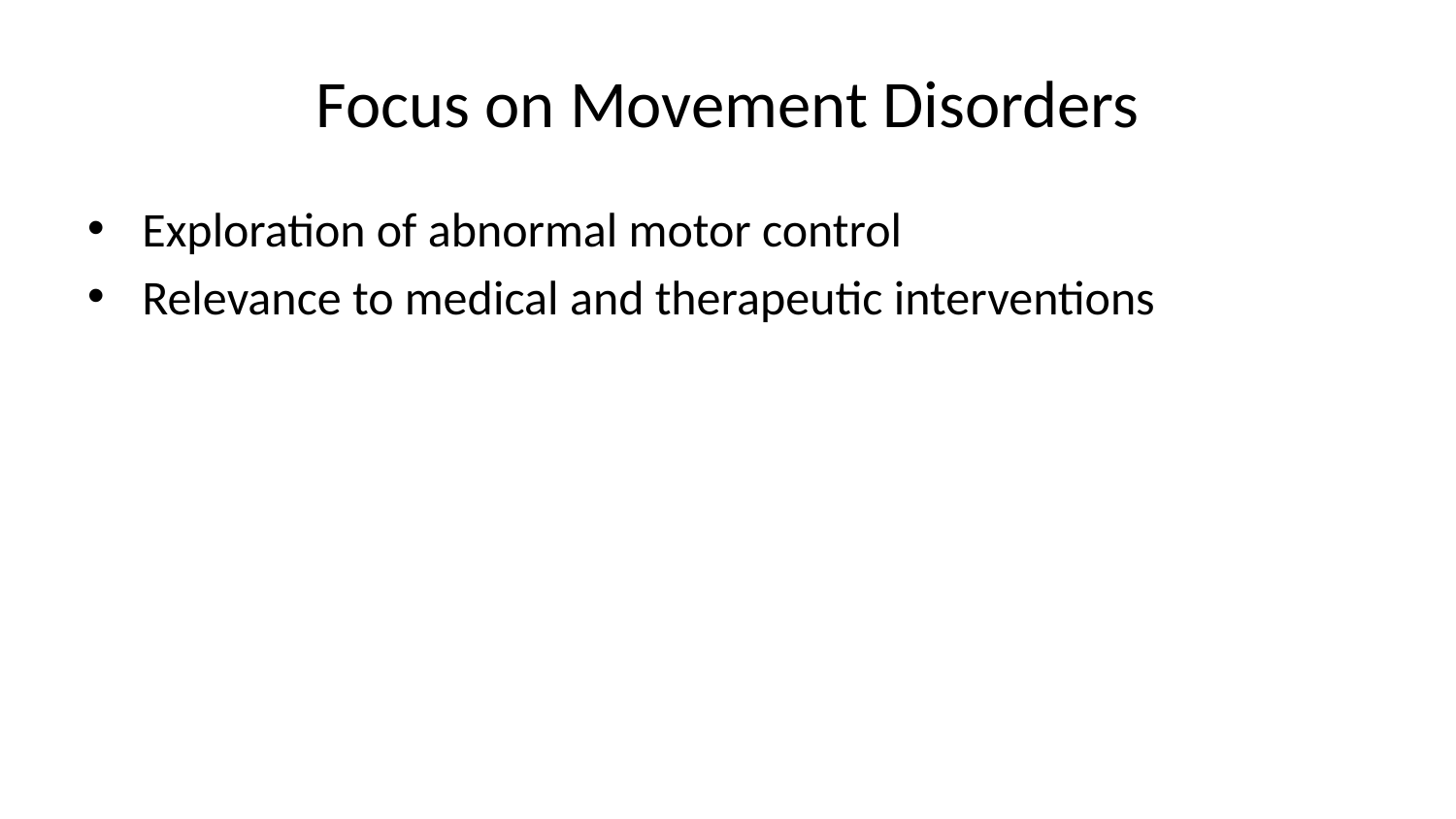

# Focus on Movement Disorders
Exploration of abnormal motor control
Relevance to medical and therapeutic interventions